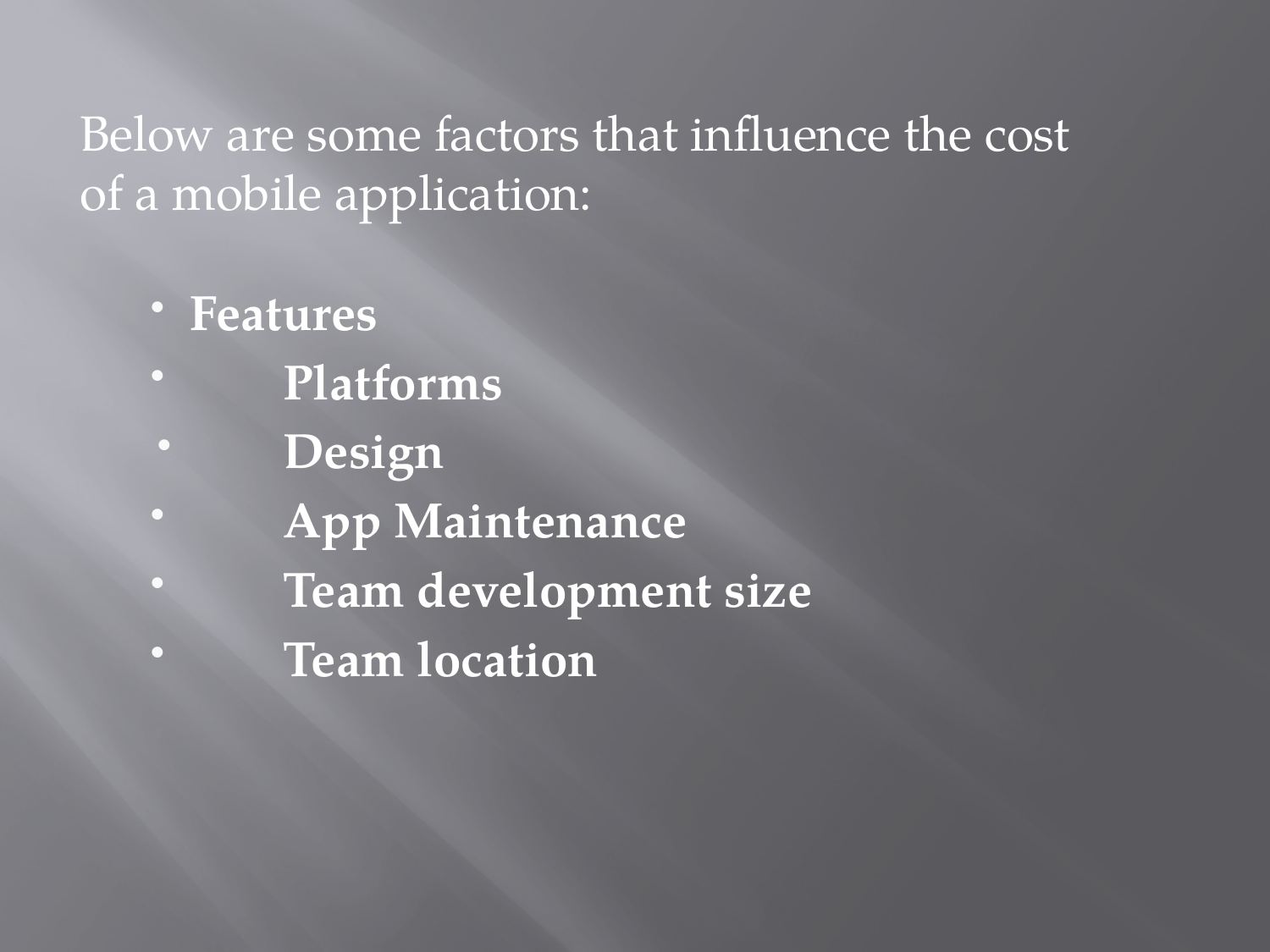

Below are some factors that influence the cost
of a mobile application:

  Features
	Platforms
	Design
	App Maintenance
	Team development size
	Team location